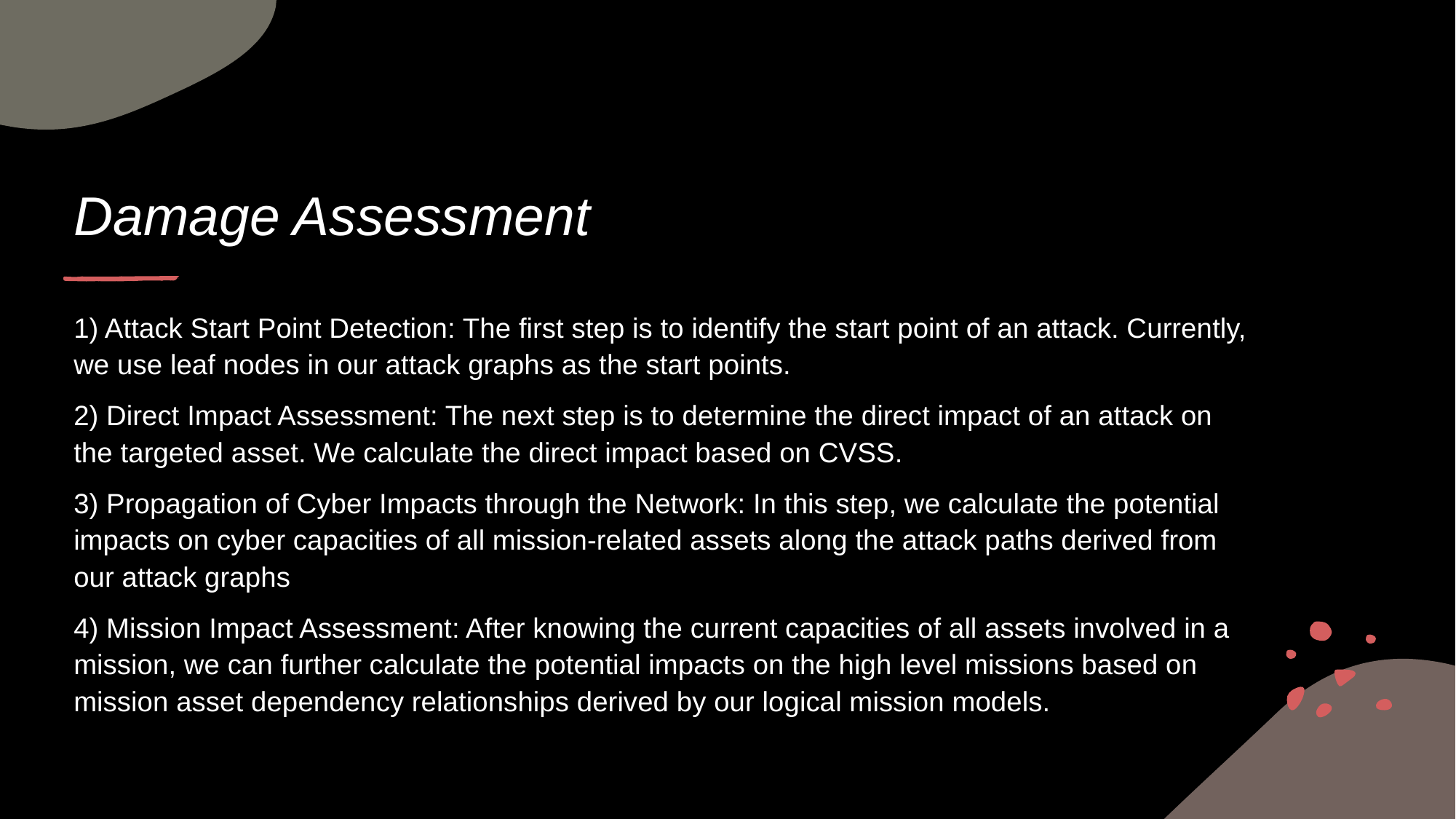

# Damage Assessment
1) Attack Start Point Detection: The first step is to identify the start point of an attack. Currently, we use leaf nodes in our attack graphs as the start points.
2) Direct Impact Assessment: The next step is to determine the direct impact of an attack on the targeted asset. We calculate the direct impact based on CVSS.
3) Propagation of Cyber Impacts through the Network: In this step, we calculate the potential impacts on cyber capacities of all mission-related assets along the attack paths derived from our attack graphs
4) Mission Impact Assessment: After knowing the current capacities of all assets involved in a mission, we can further calculate the potential impacts on the high level missions based on mission asset dependency relationships derived by our logical mission models.